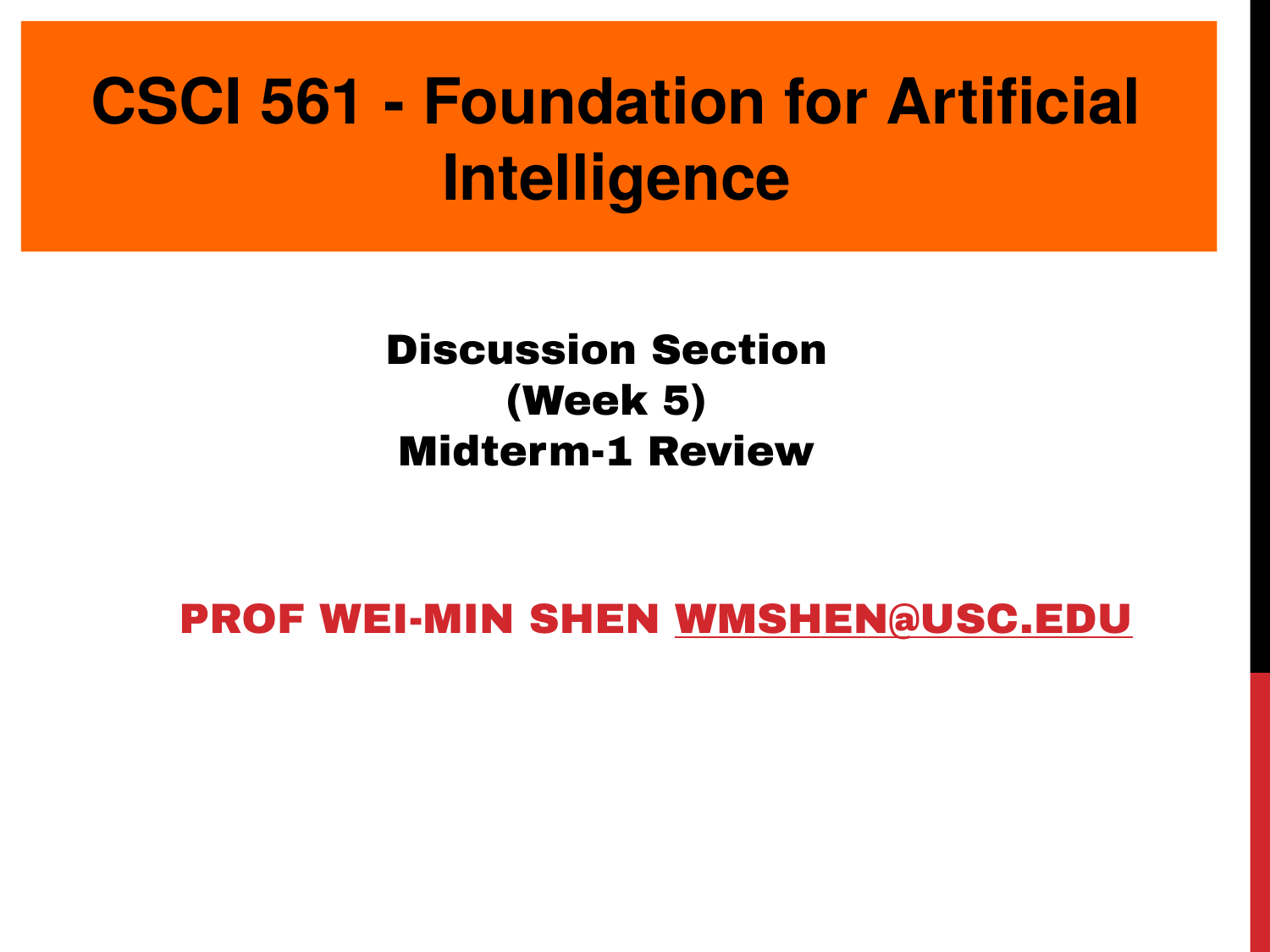

CSCI 561 - Foundation for Artificial Intelligence
Discussion Section
(Week 5)
Midterm-1 Review
PROF WEI-MIN SHEN WMSHEN@USC.EDU